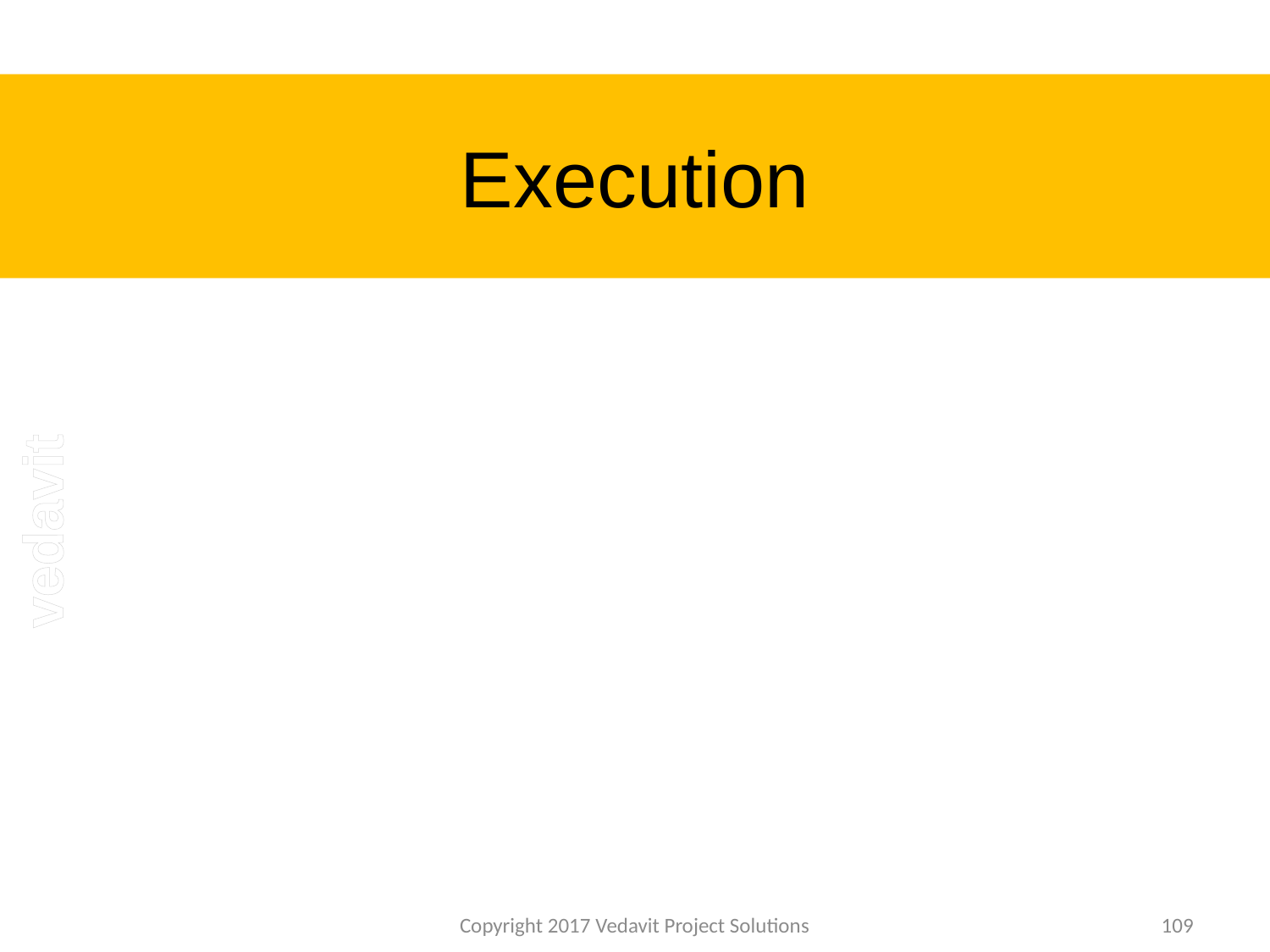

# Execution

Copyright 2017 Vedavit Project Solutions
109